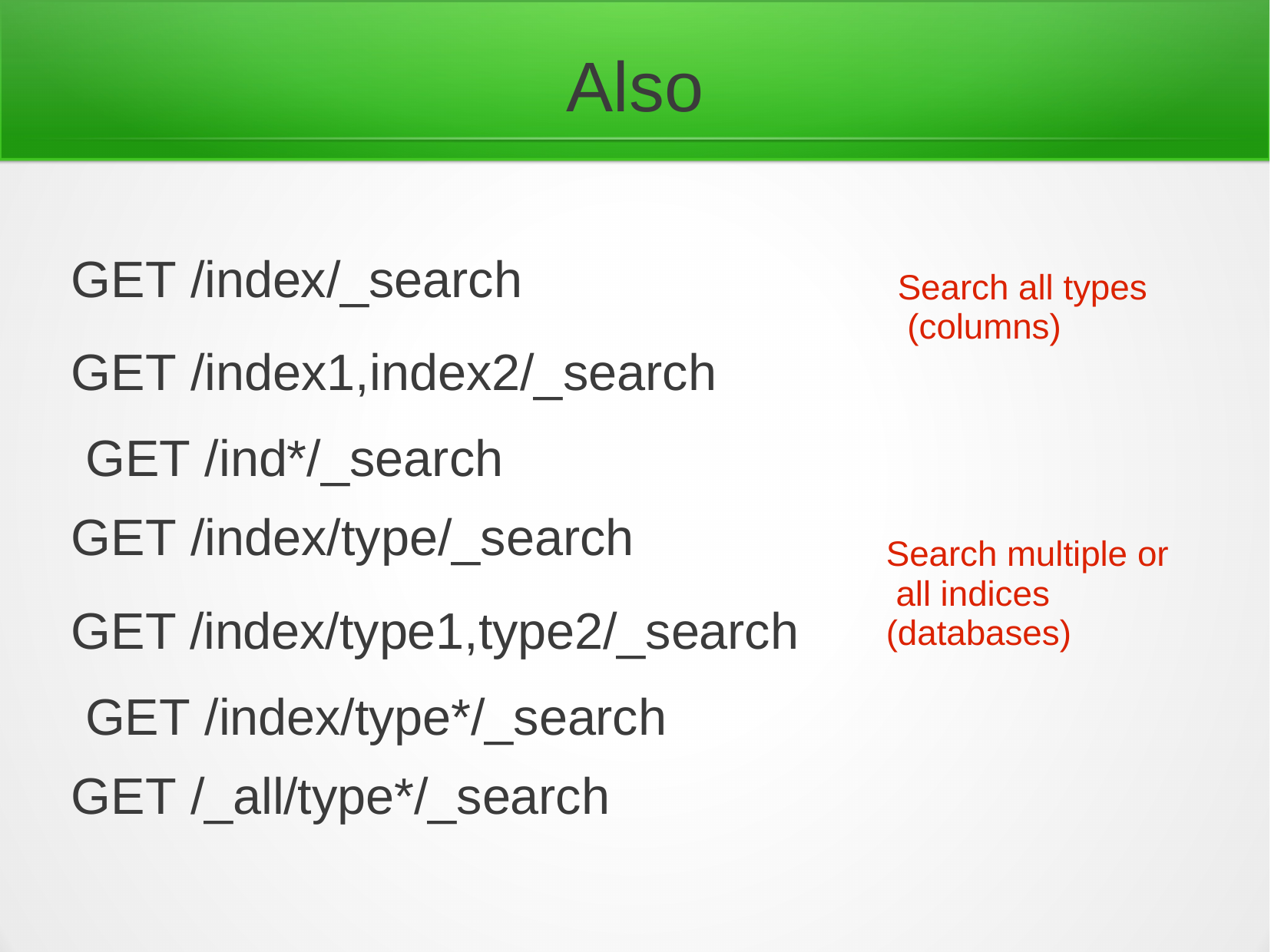

# Also
GET /index/_search
GET /index1,index2/_search  GET /ind*/_search
GET /index/type/_search
GET /index/type1,type2/_search  GET /index/type*/_search
GET /_all/type*/_search
Search all types  (columns)
Search multiple or  all indices  (databases)